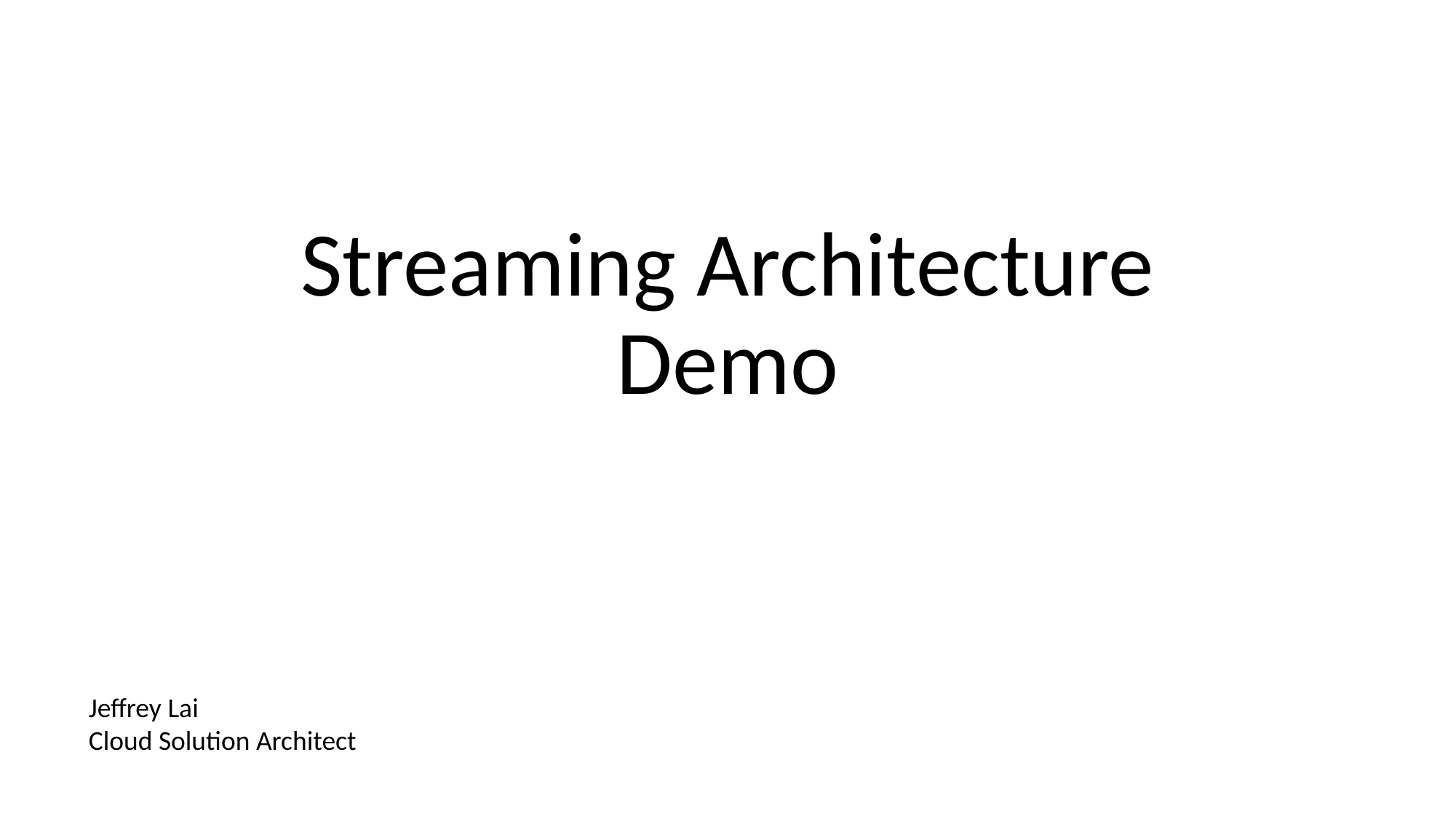

# Streaming Architecture Demo

Jeffrey Lai
Cloud Solution Architect